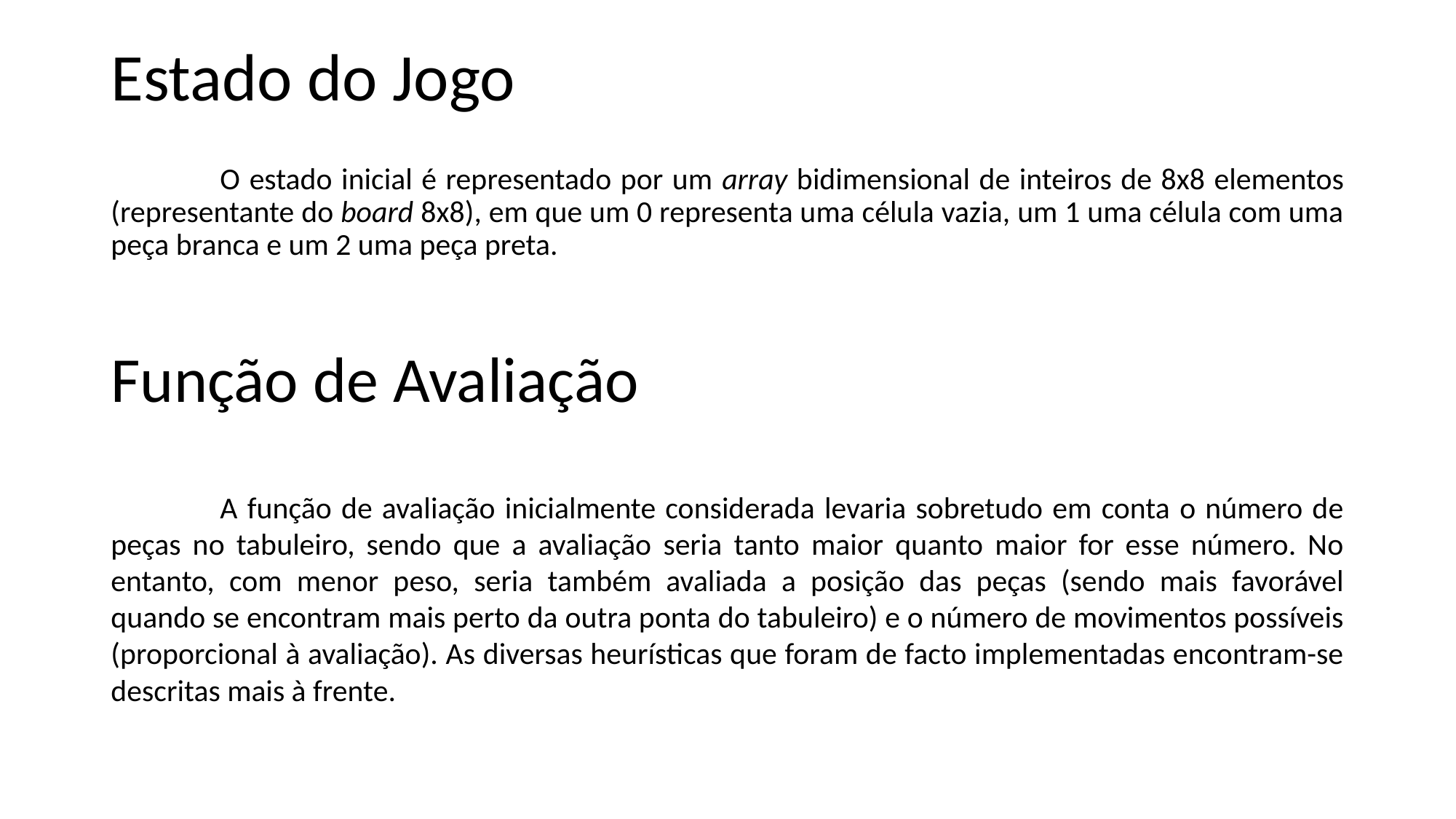

# Estado do Jogo
	O estado inicial é representado por um array bidimensional de inteiros de 8x8 elementos (representante do board 8x8), em que um 0 representa uma célula vazia, um 1 uma célula com uma peça branca e um 2 uma peça preta.

	A função de avaliação inicialmente considerada levaria sobretudo em conta o número de peças no tabuleiro, sendo que a avaliação seria tanto maior quanto maior for esse número. No entanto, com menor peso, seria também avaliada a posição das peças (sendo mais favorável quando se encontram mais perto da outra ponta do tabuleiro) e o número de movimentos possíveis (proporcional à avaliação). As diversas heurísticas que foram de facto implementadas encontram-se descritas mais à frente.

Função de Avaliação